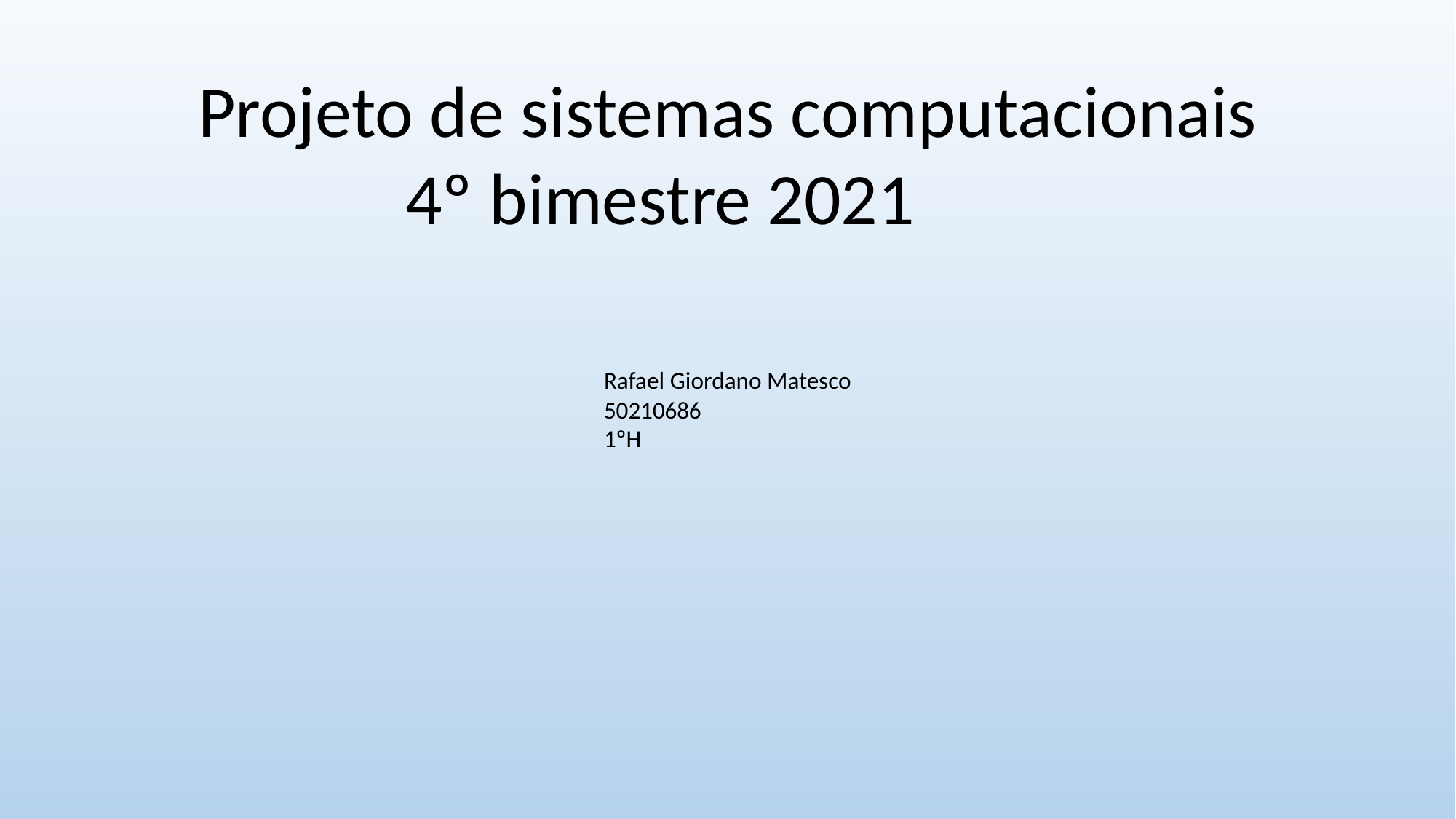

Projeto de sistemas computacionais
	      4º bimestre 2021
Rafael Giordano Matesco
50210686
1ºH